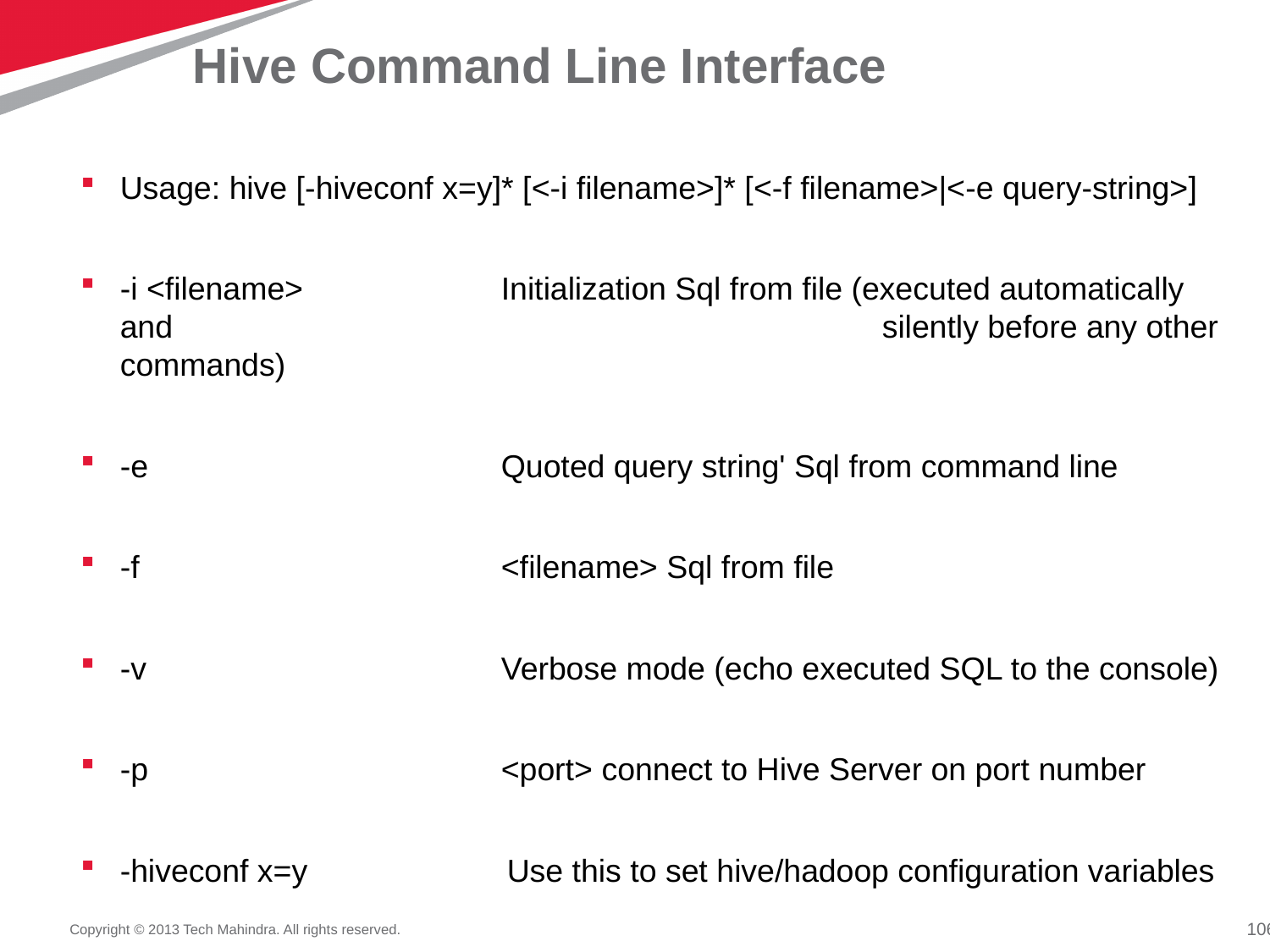

# Hive Command Line Interface
Usage: hive [-hiveconf x=y]* [<-i filename>]* [<-f filename>|<-e query-string>]

-i <filename> 		Initialization Sql from file (executed automatically and                                             			silently before any other commands)

-e 			Quoted query string' Sql from command line

-f 			<filename> Sql from file

-v 			Verbose mode (echo executed SQL to the console)

-p			<port> connect to Hive Server on port number

-hiveconf x=y 	               Use this to set hive/hadoop configuration variables

-e and -f 		Cannot be specified together. In the absence of these 			               options, interactive

-i			Can be used to execute multiple init scripts